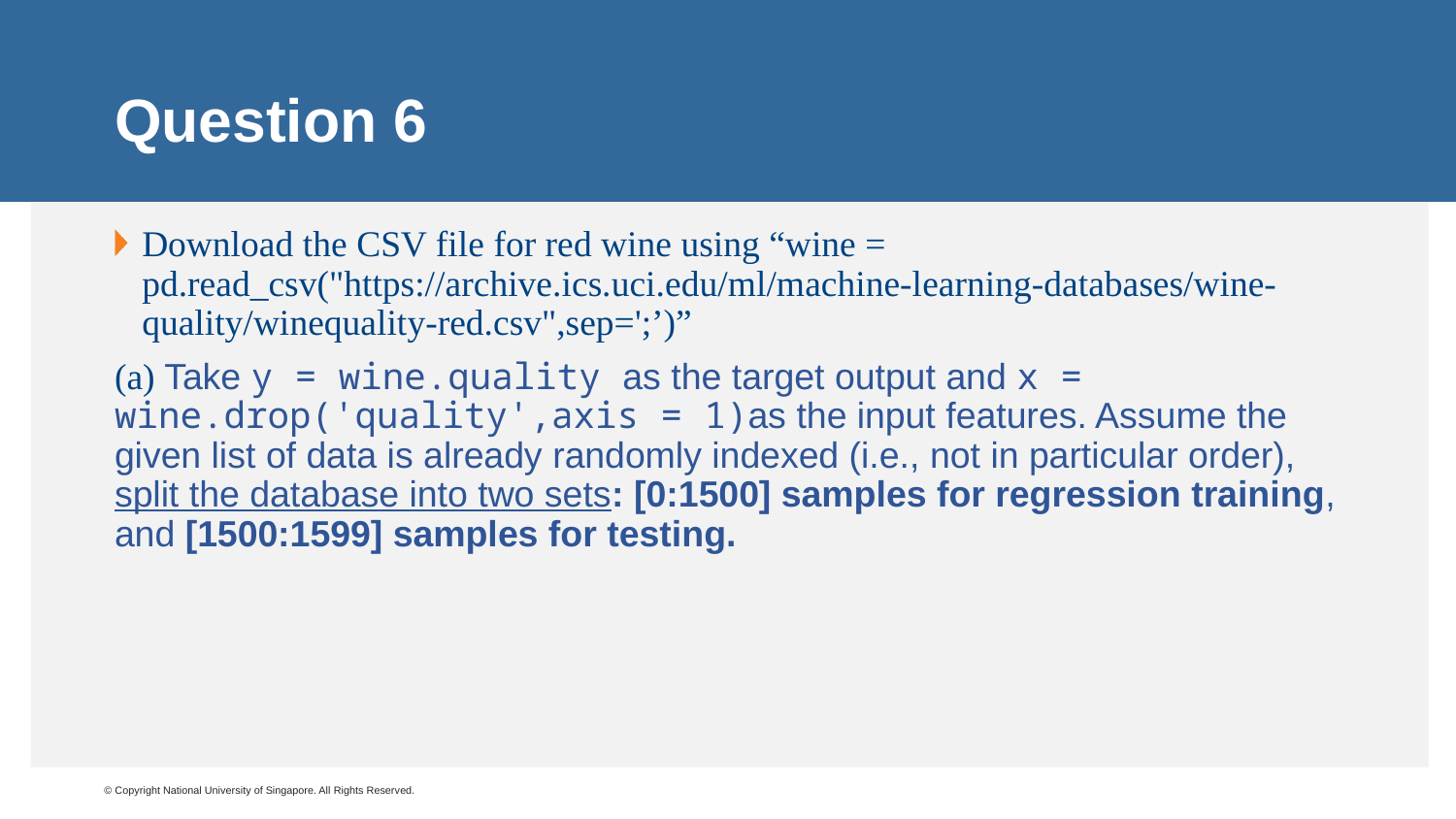

# Question 6
Download the CSV file for red wine using “wine = pd.read_csv("https://archive.ics.uci.edu/ml/machine-learning-databases/wine-quality/winequality-red.csv",sep=';’)”
(a) Take y = wine.quality as the target output and x = wine.drop('quality',axis = 1)as the input features. Assume the given list of data is already randomly indexed (i.e., not in particular order), split the database into two sets: [0:1500] samples for regression training, and [1500:1599] samples for testing.